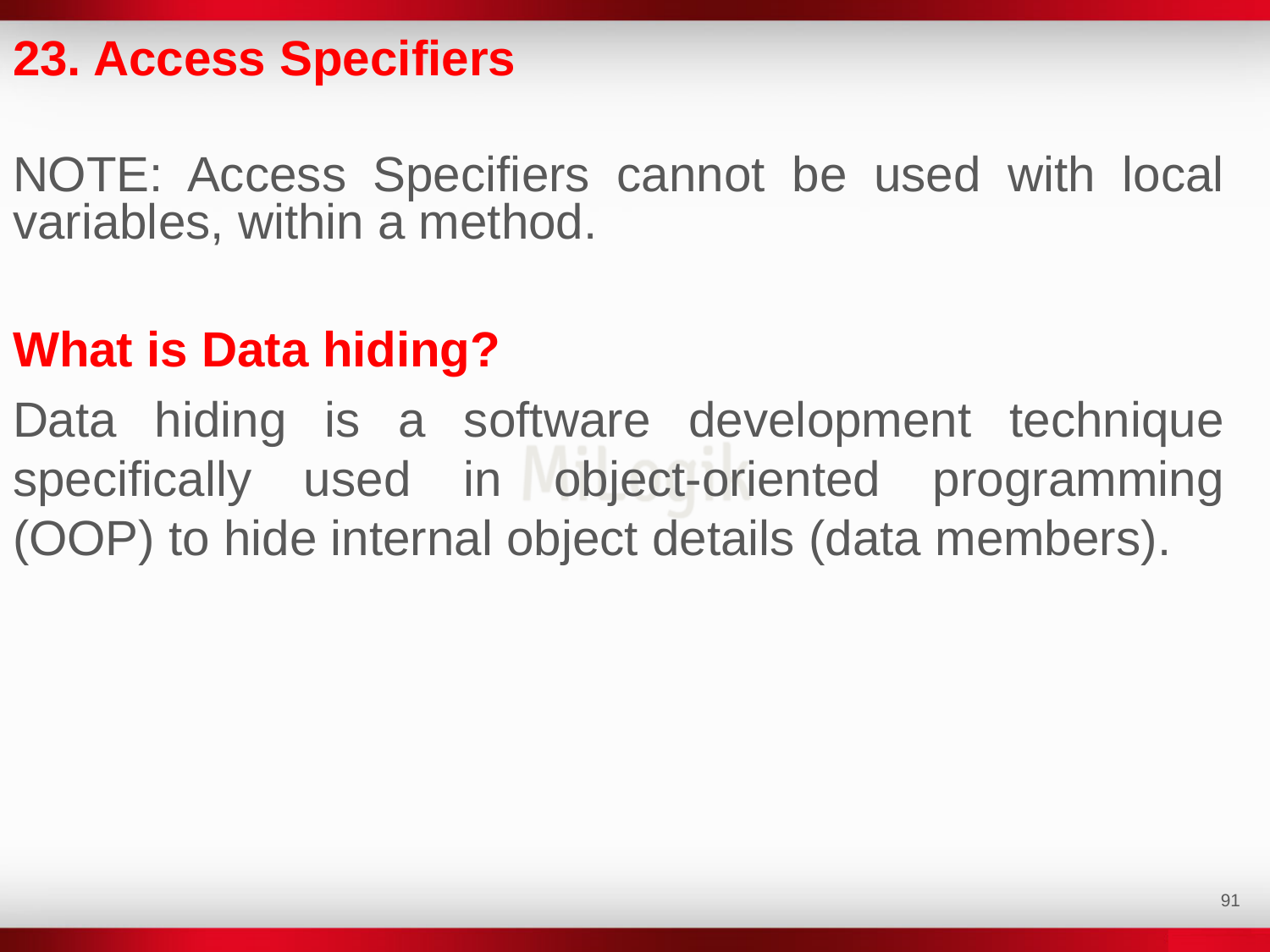

23. Access Specifiers

NOTE: Access Specifiers cannot be used with local variables, within a method.

What is Data hiding?
Data hiding is a software development technique specifically used in object-oriented programming (OOP) to hide internal object details (data members).

91